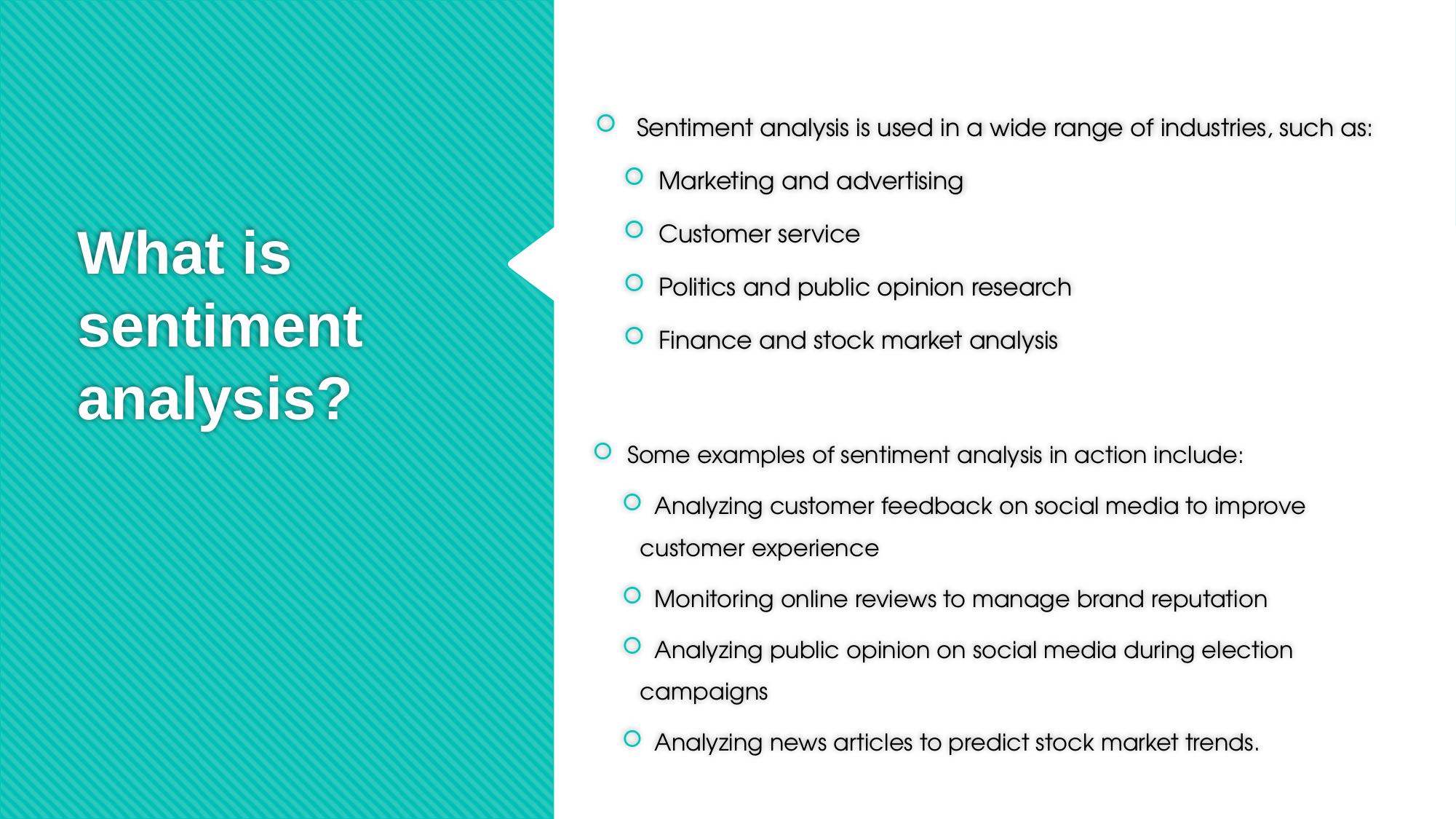

Sentiment analysis is used in a wide range of industries, such as:
  Marketing and advertising
  Customer service
  Politics and public opinion research
  Finance and stock market analysis
# What is sentiment analysis?
  Some examples of sentiment analysis in action include:
  Analyzing customer feedback on social media to improve customer experience
  Monitoring online reviews to manage brand reputation
  Analyzing public opinion on social media during election campaigns
  Analyzing news articles to predict stock market trends.